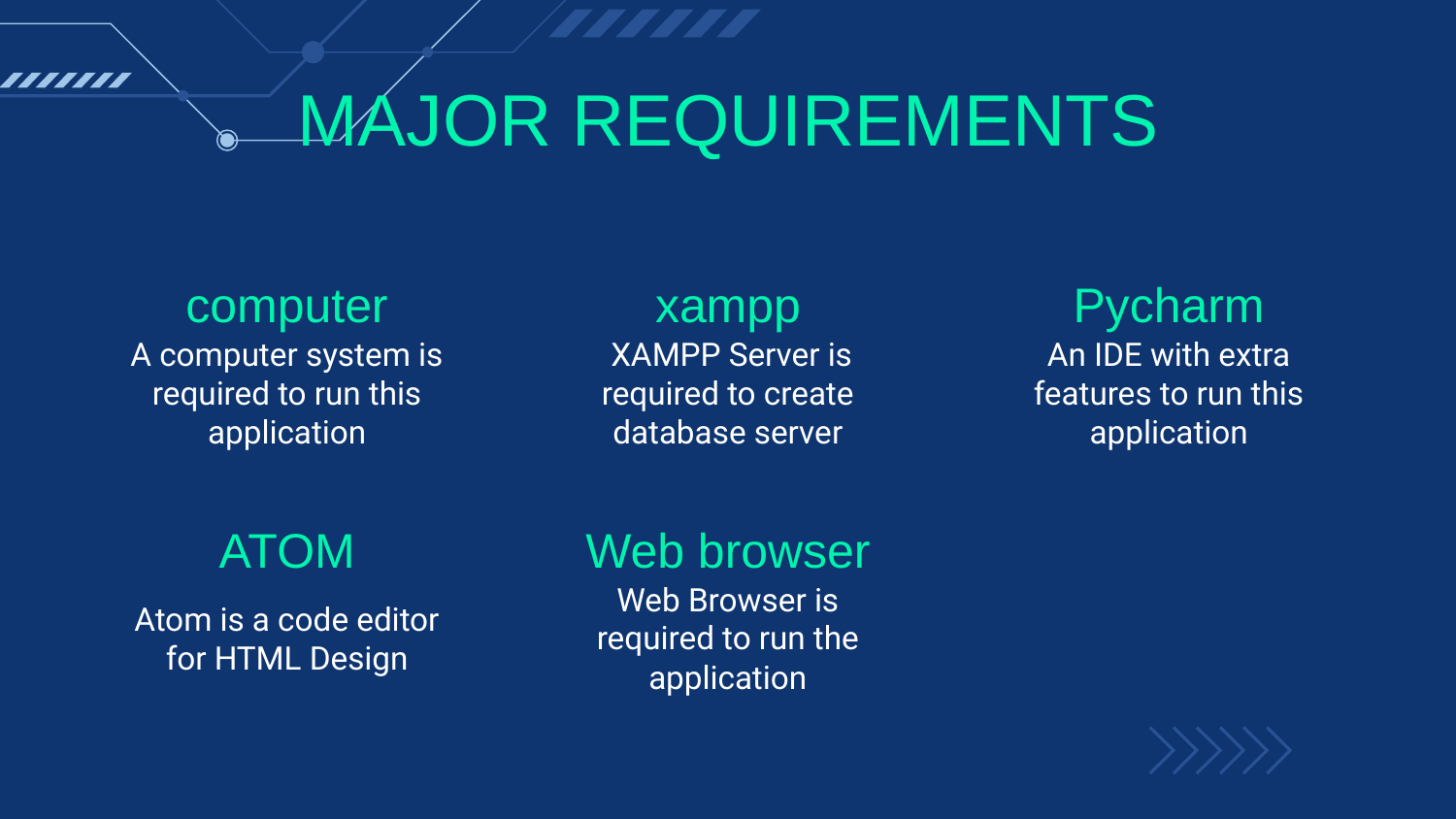

# MAJOR REQUIREMENTS
computer
xampp
Pycharm
 XAMPP Server is required to create database server
An IDE with extra features to run this application
A computer system is required to run this application
ATOM
Web browser
Atom is a code editor for HTML Design
Web Browser is required to run the application